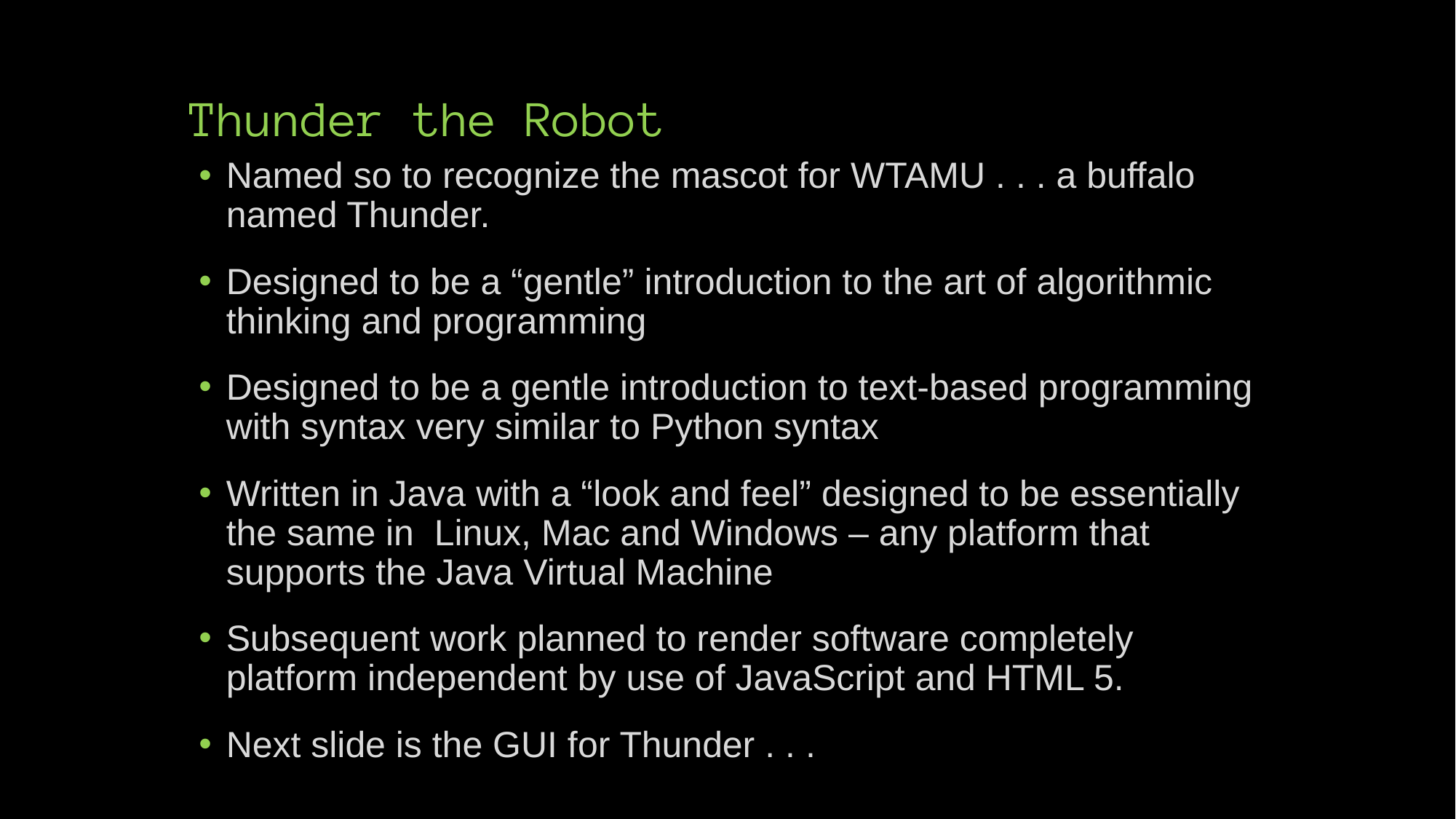

# Thunder the Robot
Named so to recognize the mascot for WTAMU . . . a buffalo named Thunder.
Designed to be a “gentle” introduction to the art of algorithmic thinking and programming
Designed to be a gentle introduction to text-based programming  with syntax very similar to Python syntax
Written in Java with a “look and feel” designed to be essentially the same in  Linux, Mac and Windows – any platform that supports the Java Virtual Machine
Subsequent work planned to render software completely platform independent by use of JavaScript and HTML 5.
Next slide is the GUI for Thunder . . .